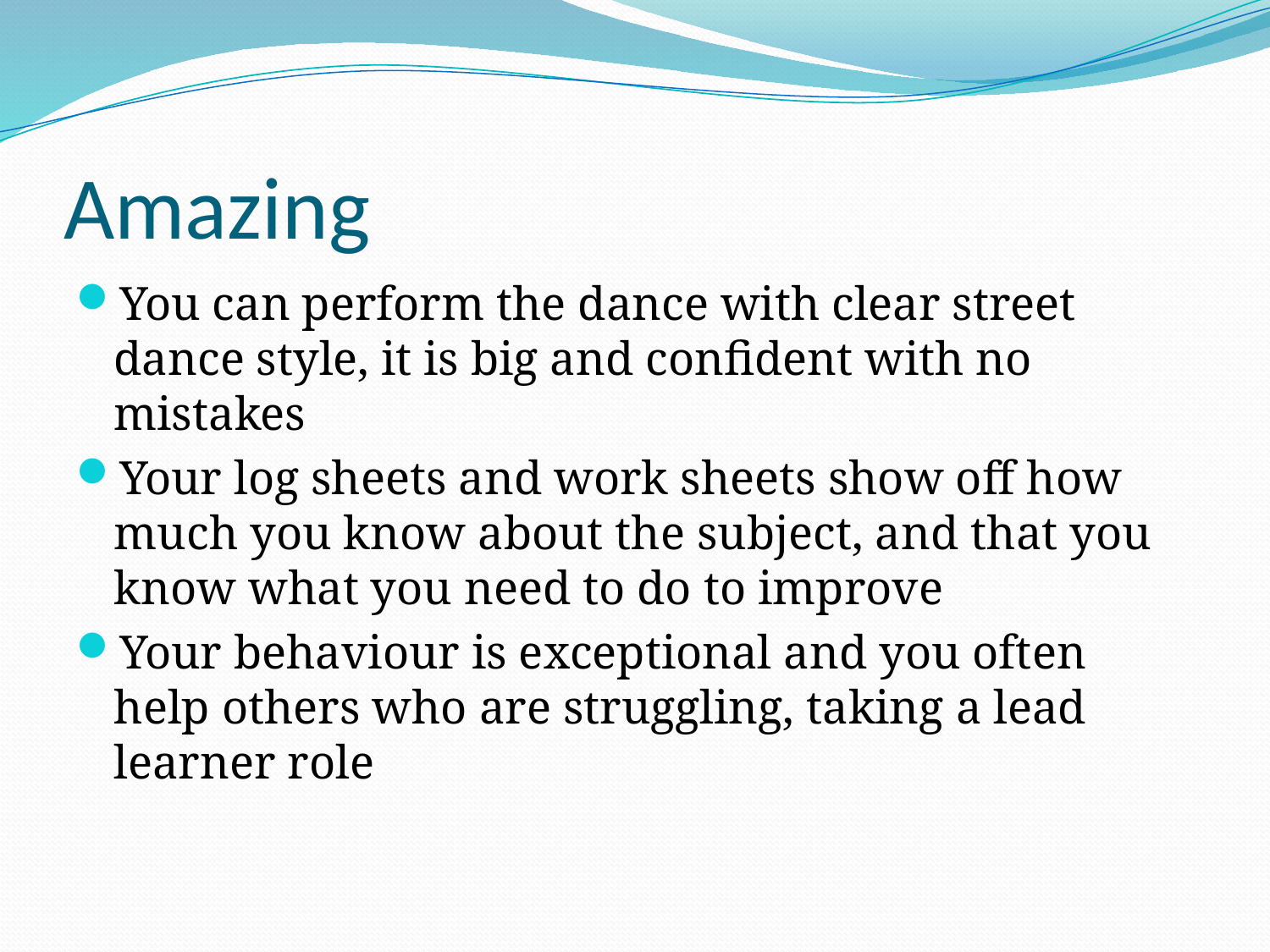

# Amazing
You can perform the dance with clear street dance style, it is big and confident with no mistakes
Your log sheets and work sheets show off how much you know about the subject, and that you know what you need to do to improve
Your behaviour is exceptional and you often help others who are struggling, taking a lead learner role